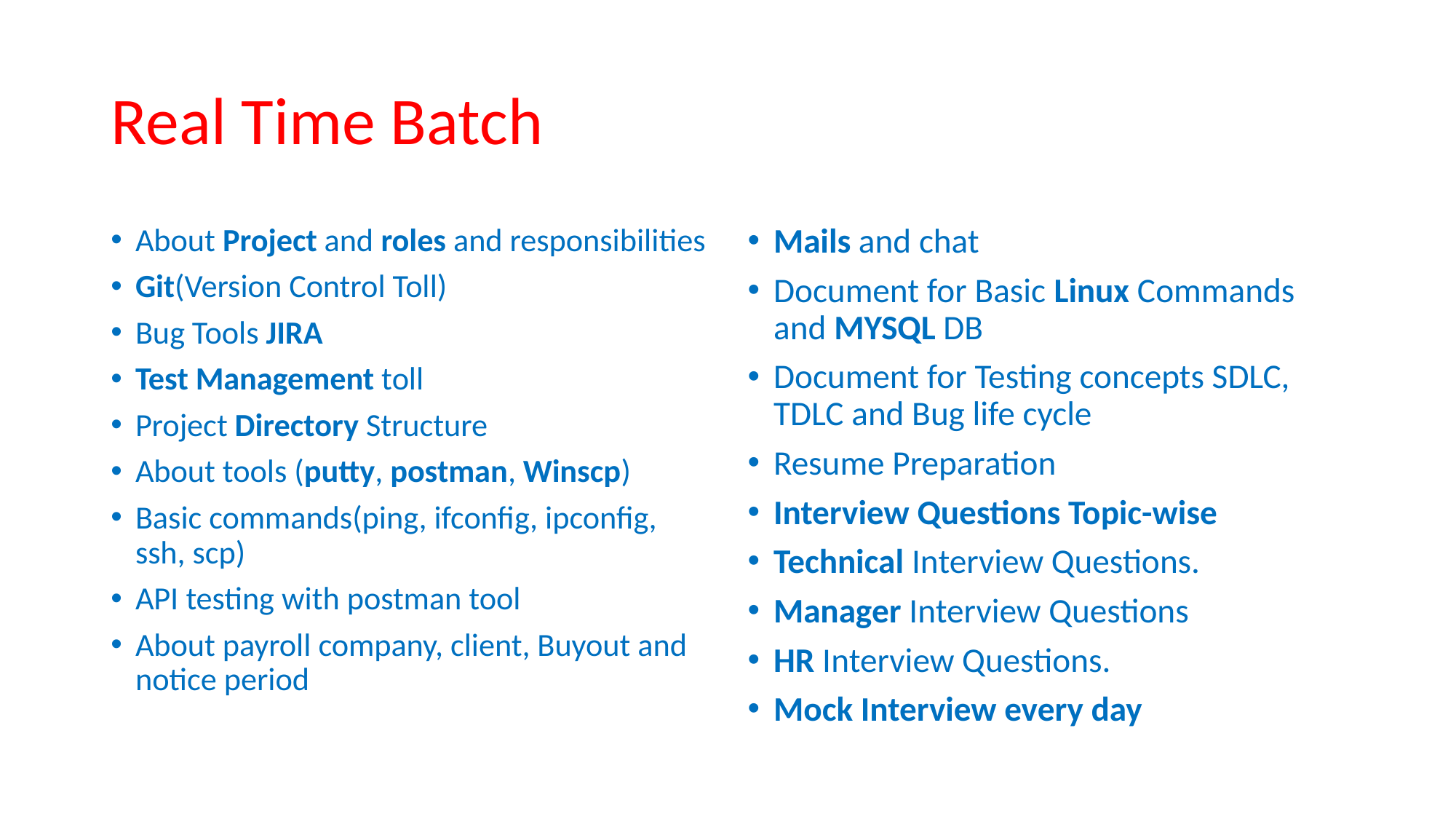

# Real Time Batch
About Project and roles and responsibilities
Git(Version Control Toll)
Bug Tools JIRA
Test Management toll
Project Directory Structure
About tools (putty, postman, Winscp)
Basic commands(ping, ifconfig, ipconfig, ssh, scp)
API testing with postman tool
About payroll company, client, Buyout and notice period

Mails and chat
Document for Basic Linux Commands and MYSQL DB
Document for Testing concepts SDLC, TDLC and Bug life cycle
Resume Preparation
Interview Questions Topic-wise
Technical Interview Questions.
Manager Interview Questions
HR Interview Questions.
Mock Interview every day